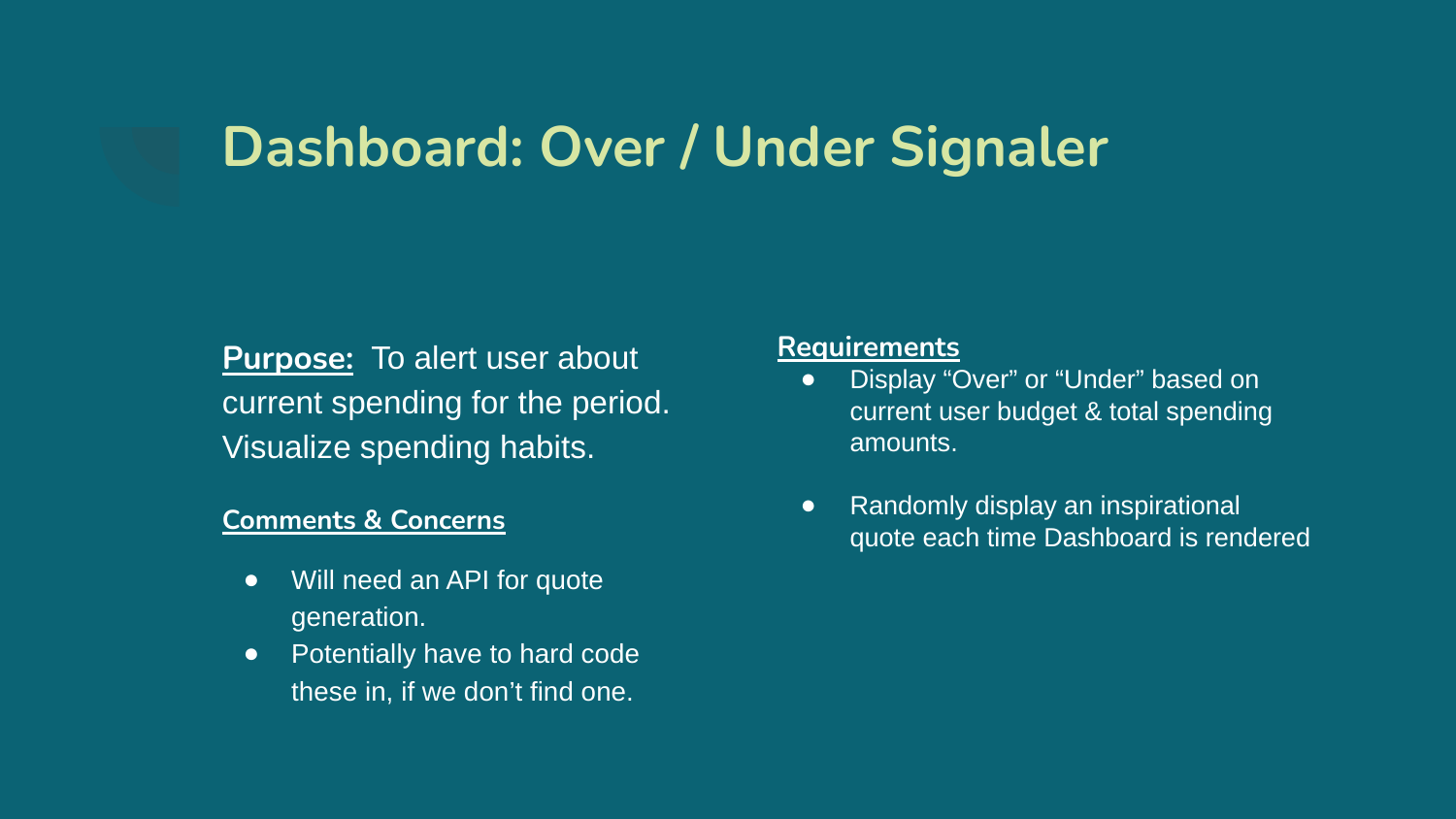

# Dashboard: Over / Under Signaler

Requirements
Display “Over” or “Under” based on current user budget & total spending amounts.
Randomly display an inspirational quote each time Dashboard is rendered
Purpose:  To alert user about current spending for the period. Visualize spending habits.

Comments & Concerns
Will need an API for quote generation.
Potentially have to hard code these in, if we don’t find one.